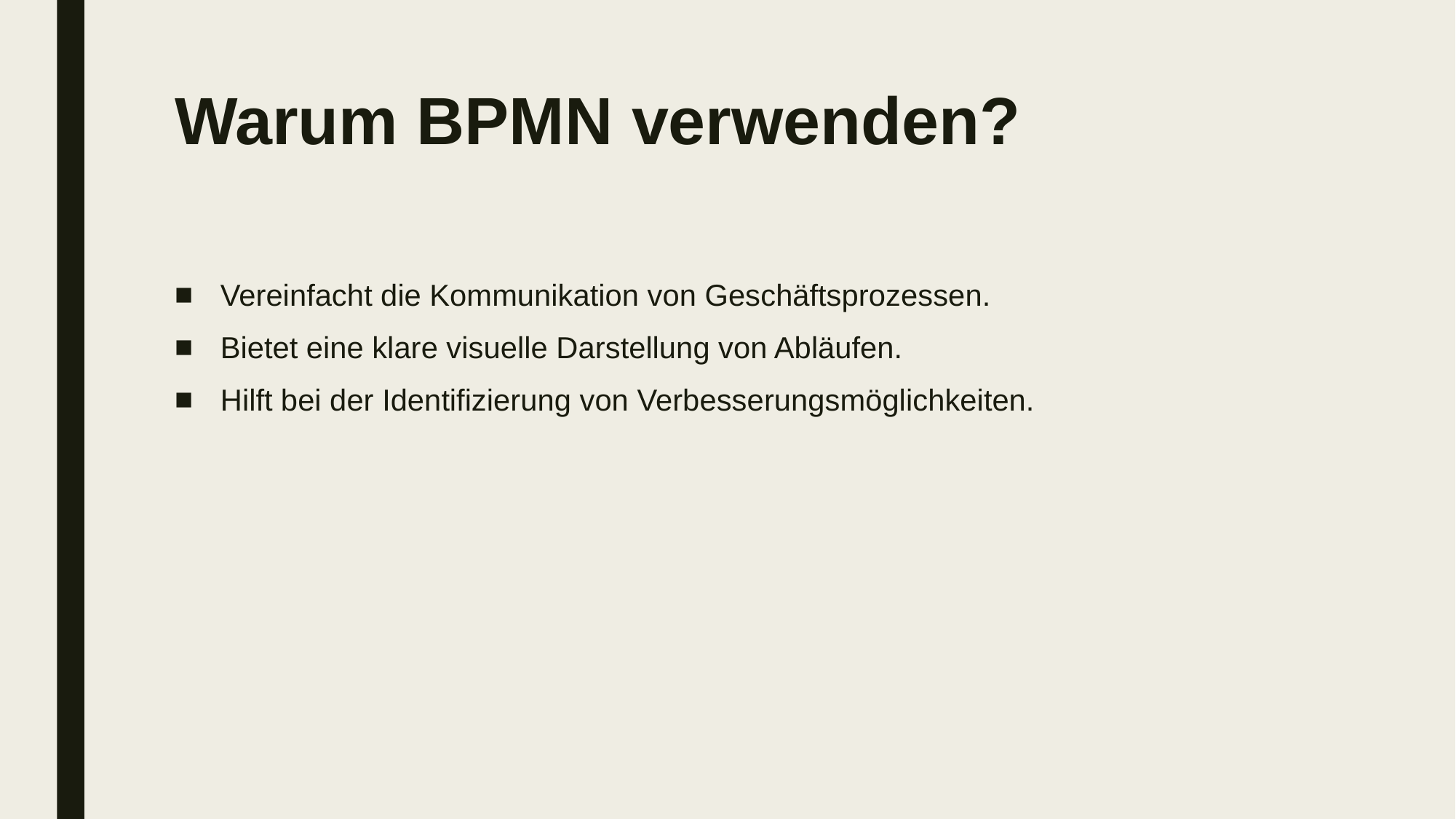

# Warum BPMN verwenden?
Vereinfacht die Kommunikation von Geschäftsprozessen.
Bietet eine klare visuelle Darstellung von Abläufen.
Hilft bei der Identifizierung von Verbesserungsmöglichkeiten.